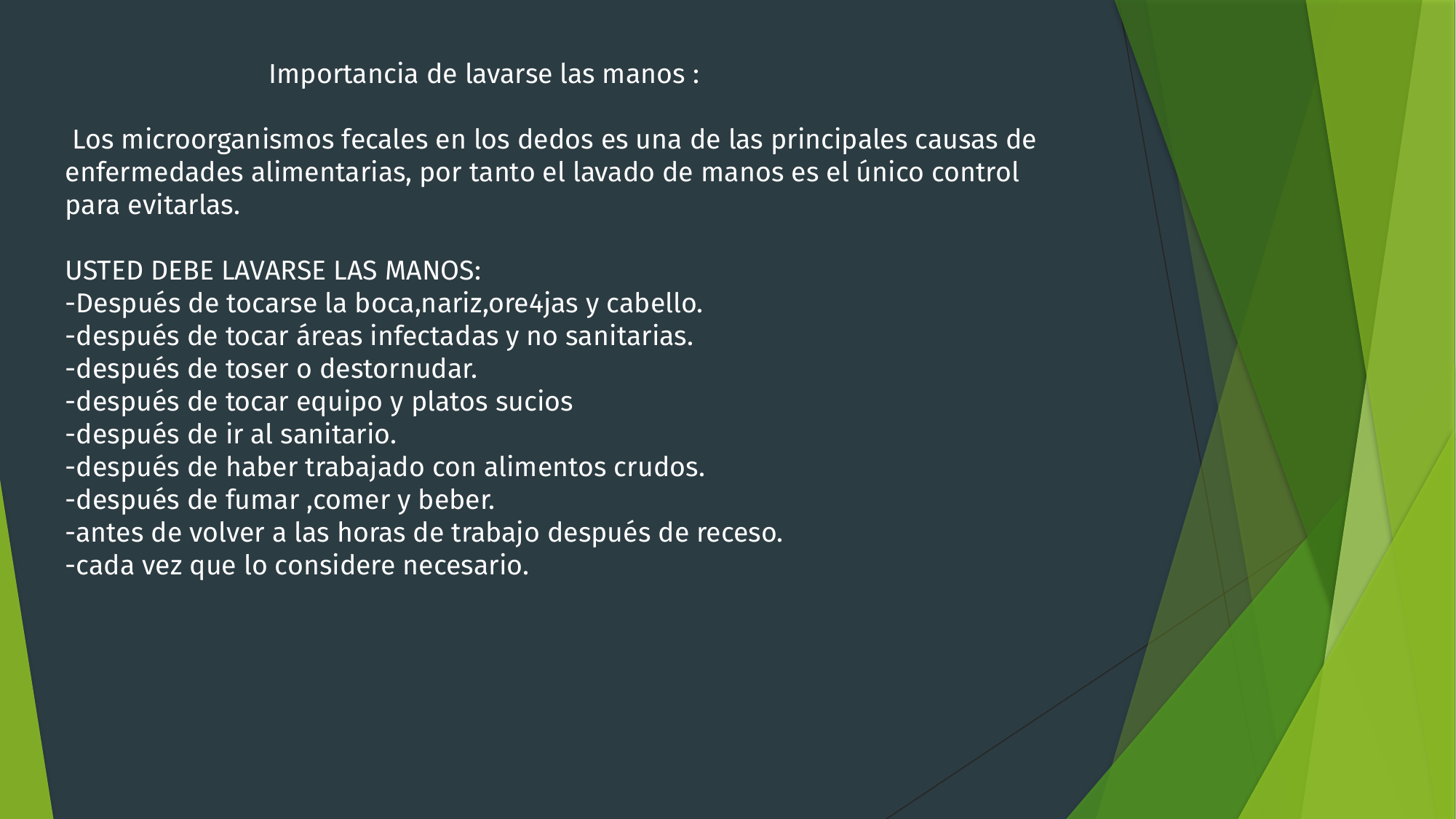

Importancia de lavarse las manos :

 Los microorganismos fecales en los dedos es una de las principales causas de enfermedades alimentarias, por tanto el lavado de manos es el único control para evitarlas.

USTED DEBE LAVARSE LAS MANOS:
-Después de tocarse la boca,nariz,ore4jas y cabello.
-después de tocar áreas infectadas y no sanitarias.
-después de toser o destornudar.
-después de tocar equipo y platos sucios
-después de ir al sanitario.
-después de haber trabajado con alimentos crudos.
-después de fumar ,comer y beber.
-antes de volver a las horas de trabajo después de receso.
-cada vez que lo considere necesario.